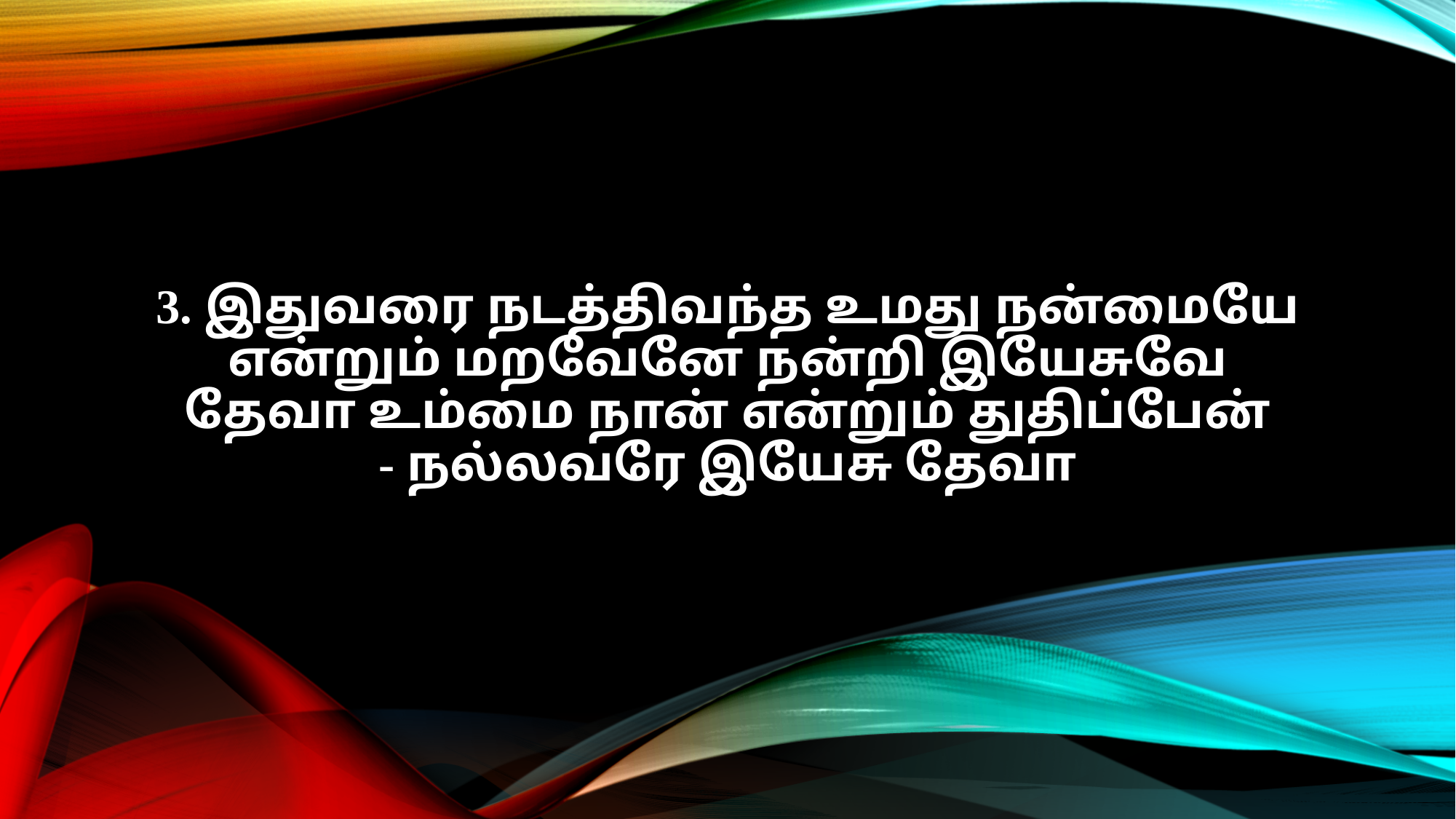

3. இதுவரை நடத்திவந்த உமது நன்மையே
என்றும் மறவேனே நன்றி இயேசுவே
தேவா உம்மை நான் என்றும் துதிப்பேன்
- நல்லவரே இயேசு தேவா